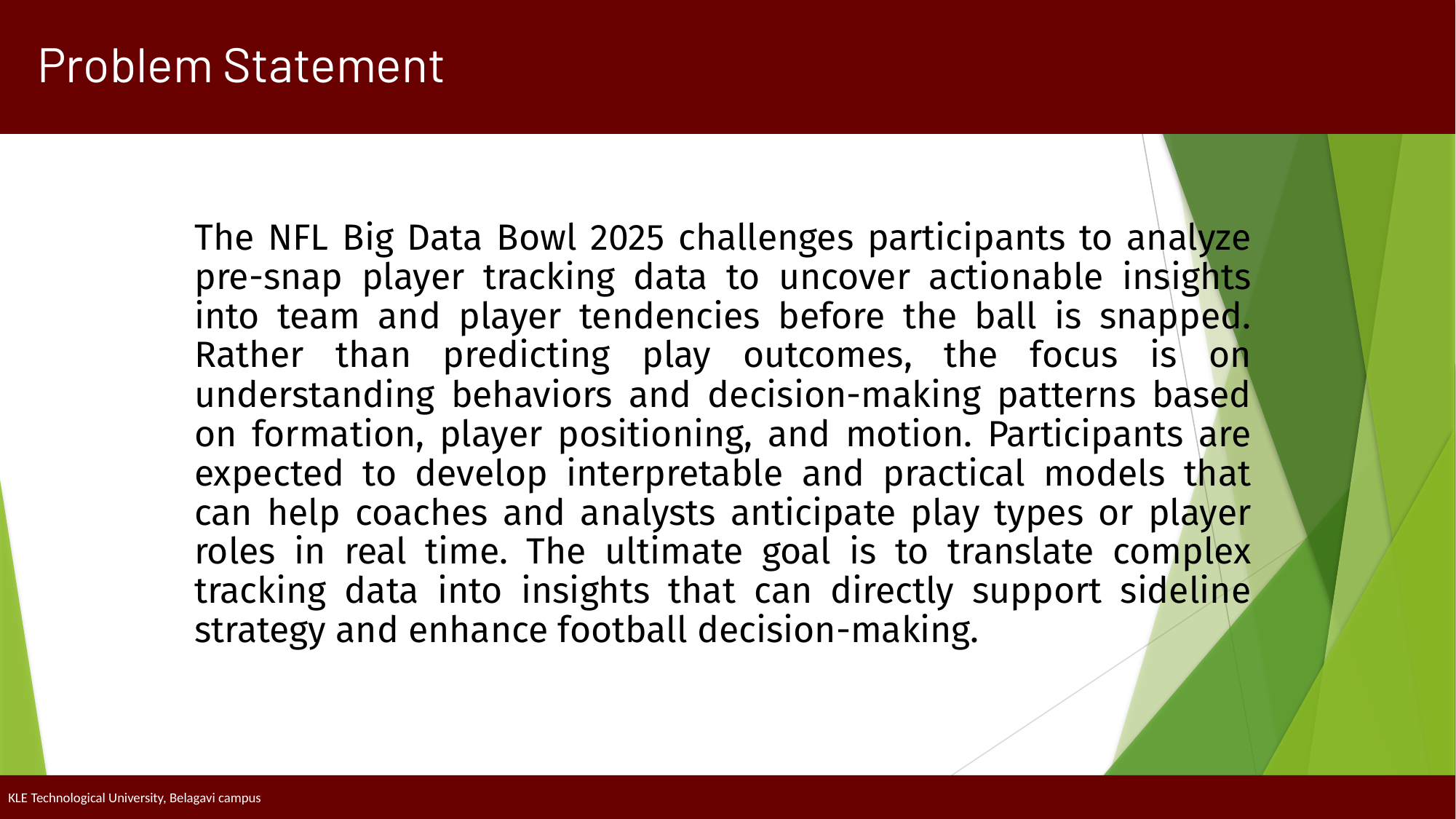

Problem Statement

The NFL Big Data Bowl 2025 challenges participants to analyze pre-snap player tracking data to uncover actionable insights into team and player tendencies before the ball is snapped. Rather than predicting play outcomes, the focus is on understanding behaviors and decision-making patterns based on formation, player positioning, and motion. Participants are expected to develop interpretable and practical models that can help coaches and analysts anticipate play types or player roles in real time. The ultimate goal is to translate complex tracking data into insights that can directly support sideline strategy and enhance football decision-making.

KLE Technological University, Belagavi campus